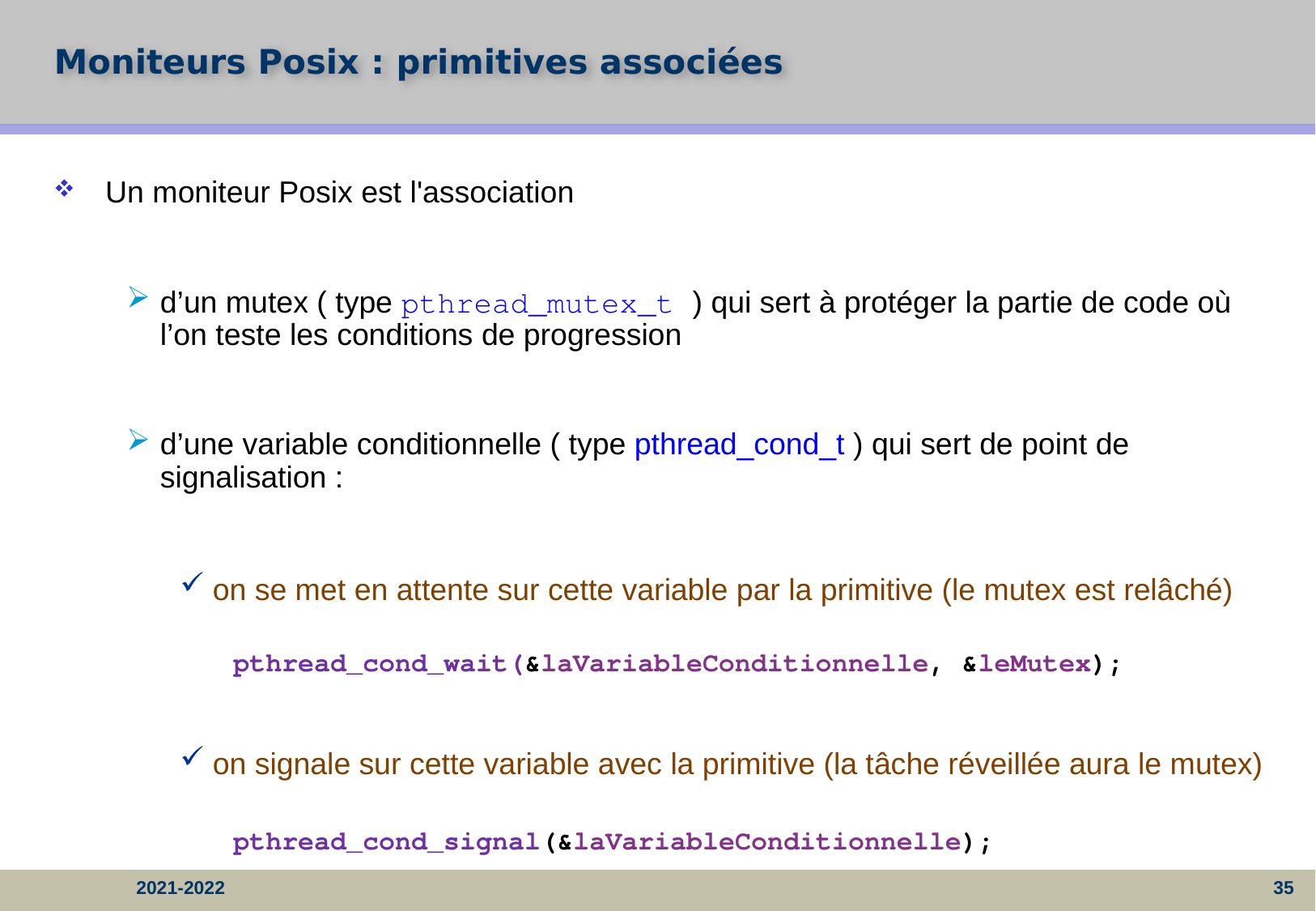

# Moniteurs Posix : primitives associées
Un moniteur Posix est l'association

d’un mutex ( type pthread_mutex_t ) qui sert à protéger la partie de code où l’on teste les conditions de progression

d’une variable conditionnelle ( type pthread_cond_t ) qui sert de point de signalisation :

on se met en attente sur cette variable par la primitive (le mutex est relâché)

pthread_cond_wait(&laVariableConditionnelle, &leMutex);

on signale sur cette variable avec la primitive (la tâche réveillée aura le mutex)

pthread_cond_signal(&laVariableConditionnelle);